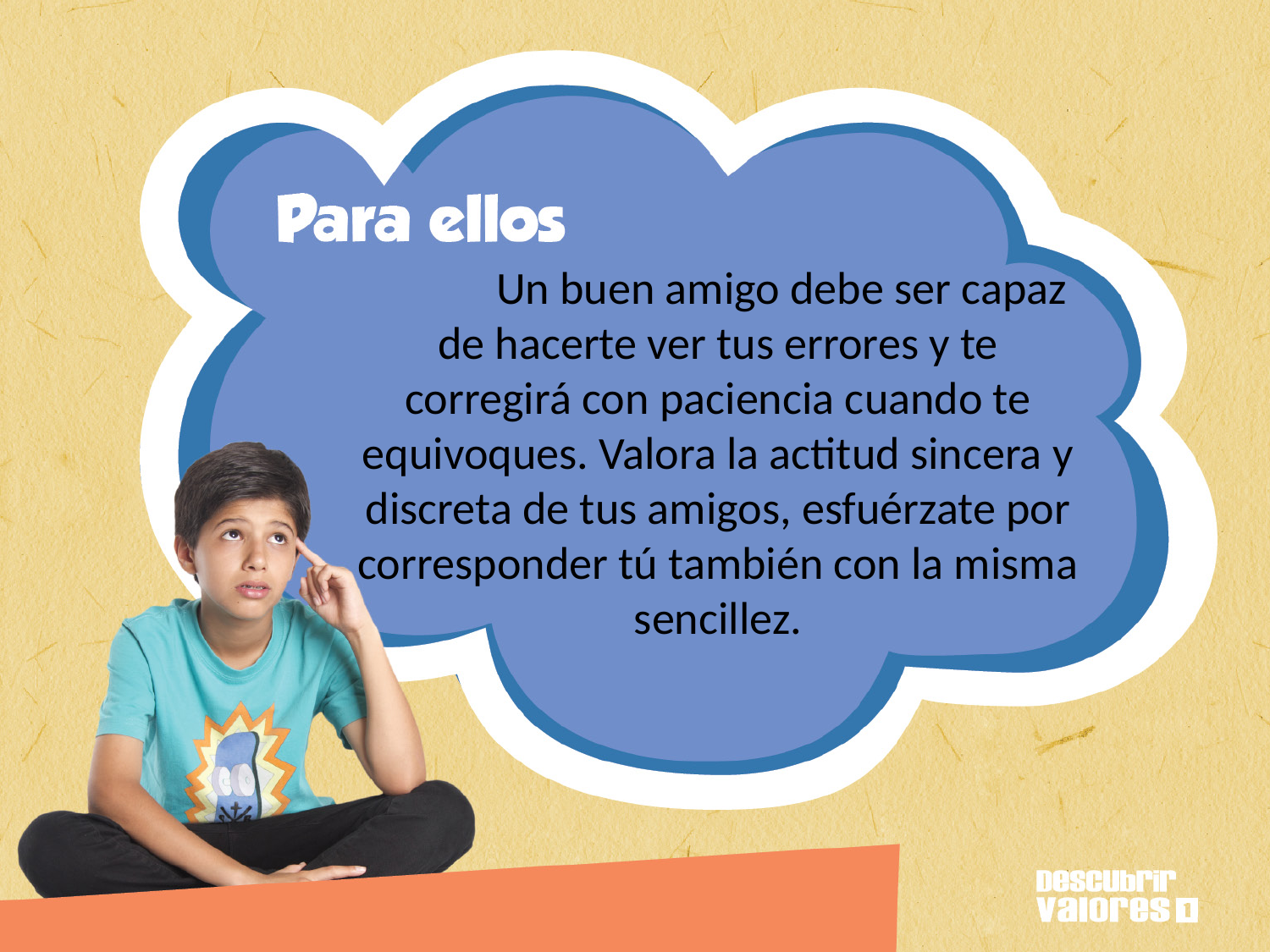

# Un buen amigo debe ser capaz de hacerte ver tus errores y te corregirá con paciencia cuando te equivoques. Valora la actitud sincera y discreta de tus amigos, esfuérzate por corresponder tú también con la misma sencillez.